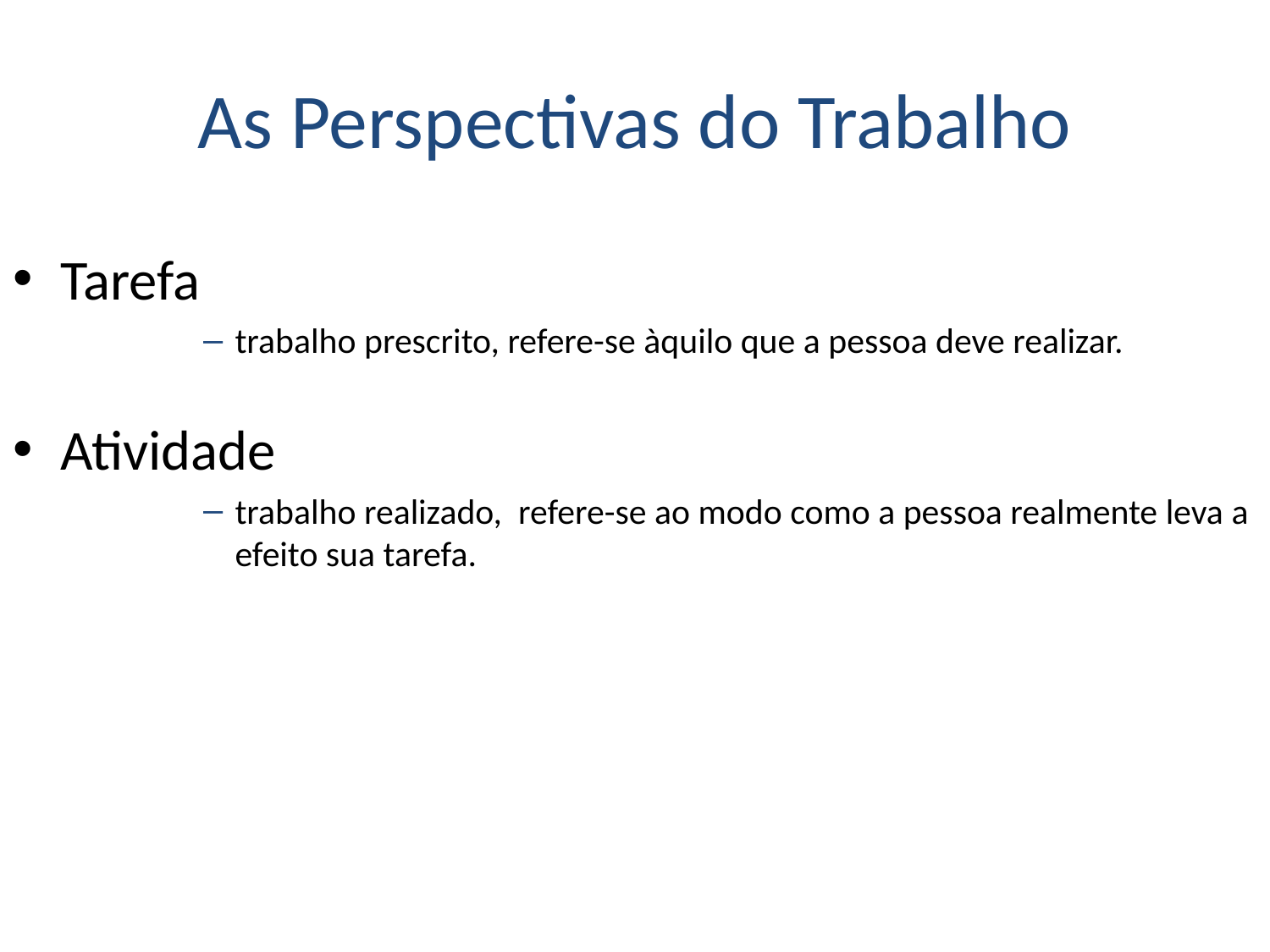

# As Perspectivas do Trabalho

Tarefa
trabalho prescrito, refere-se àquilo que a pessoa deve realizar.
Atividade
trabalho realizado,  refere-se ao modo como a pessoa realmente leva a efeito sua tarefa.